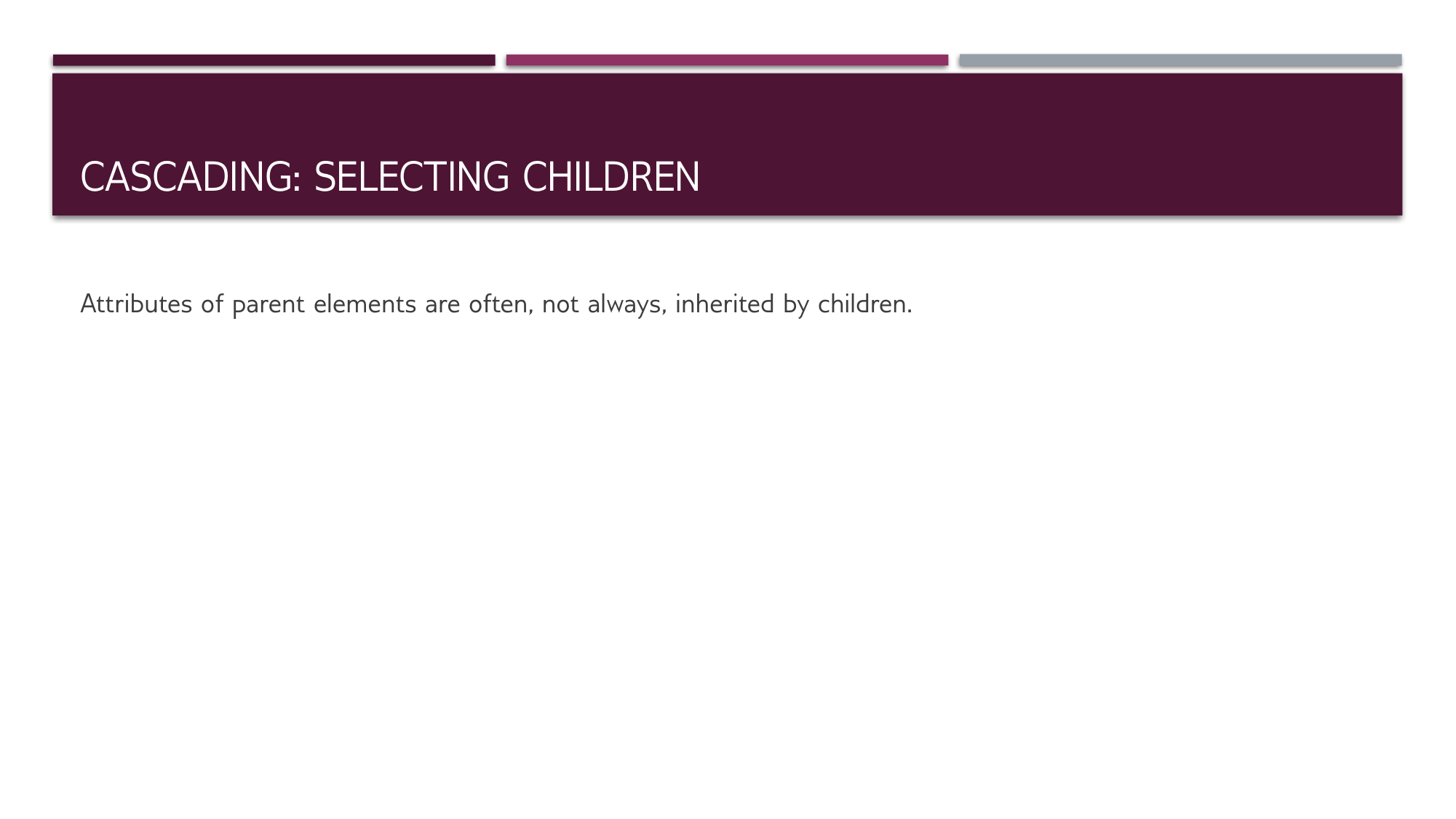

# Cascading: selecting children
Attributes of parent elements are often, not always, inherited by children.